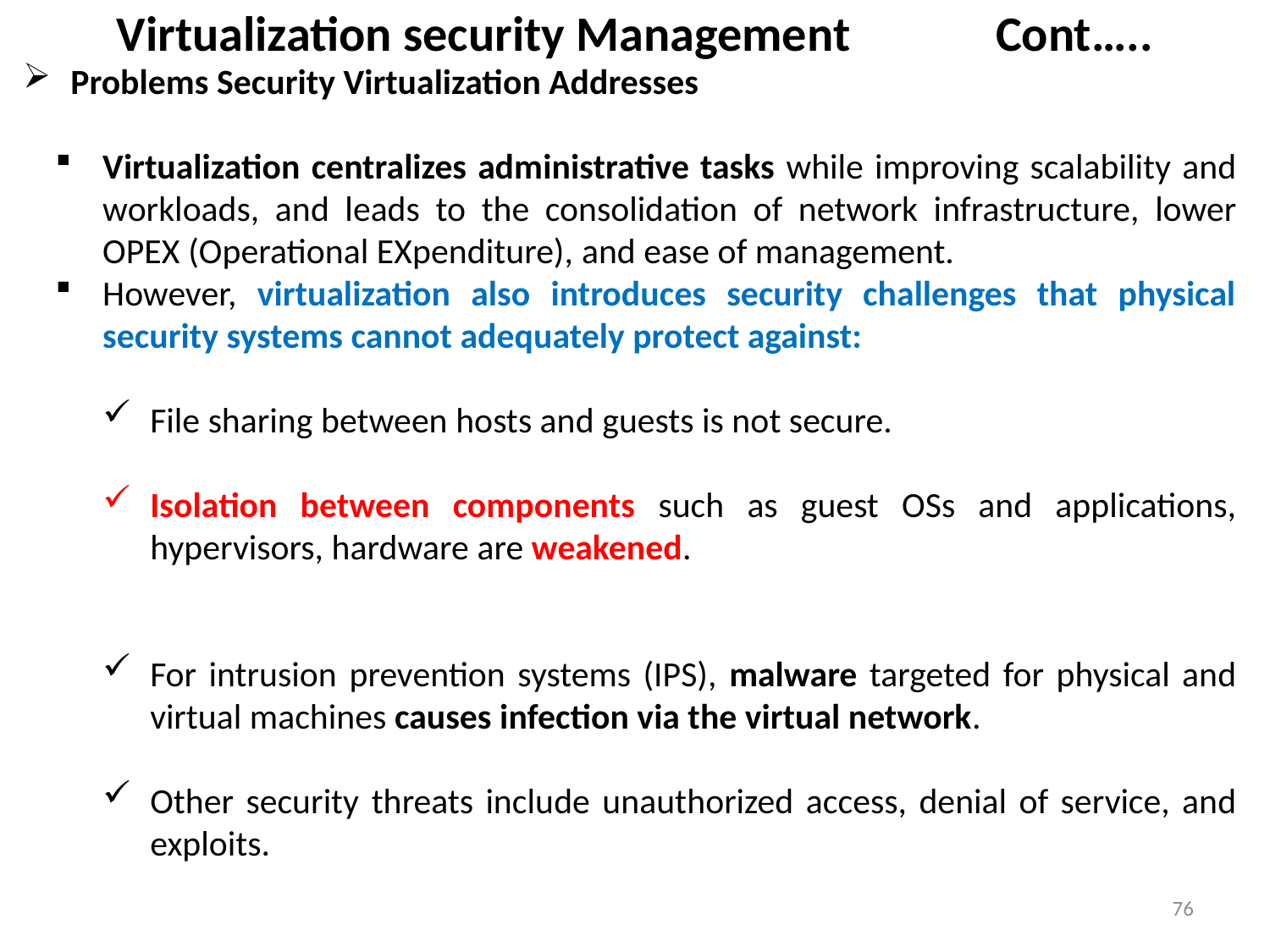

# Virtualization security Management             Cont…..
Problems Security Virtualization Addresses

Virtualization centralizes administrative tasks while improving scalability and workloads, and leads to the consolidation of network infrastructure, lower OPEX (Operational EXpenditure), and ease of management.
However, virtualization also introduces security challenges that physical security systems cannot adequately protect against:

File sharing between hosts and guests is not secure.

Isolation between components such as guest OSs and applications, hypervisors, hardware are weakened.

For intrusion prevention systems (IPS), malware targeted for physical and virtual machines causes infection via the virtual network.

Other security threats include unauthorized access, denial of service, and exploits.

76